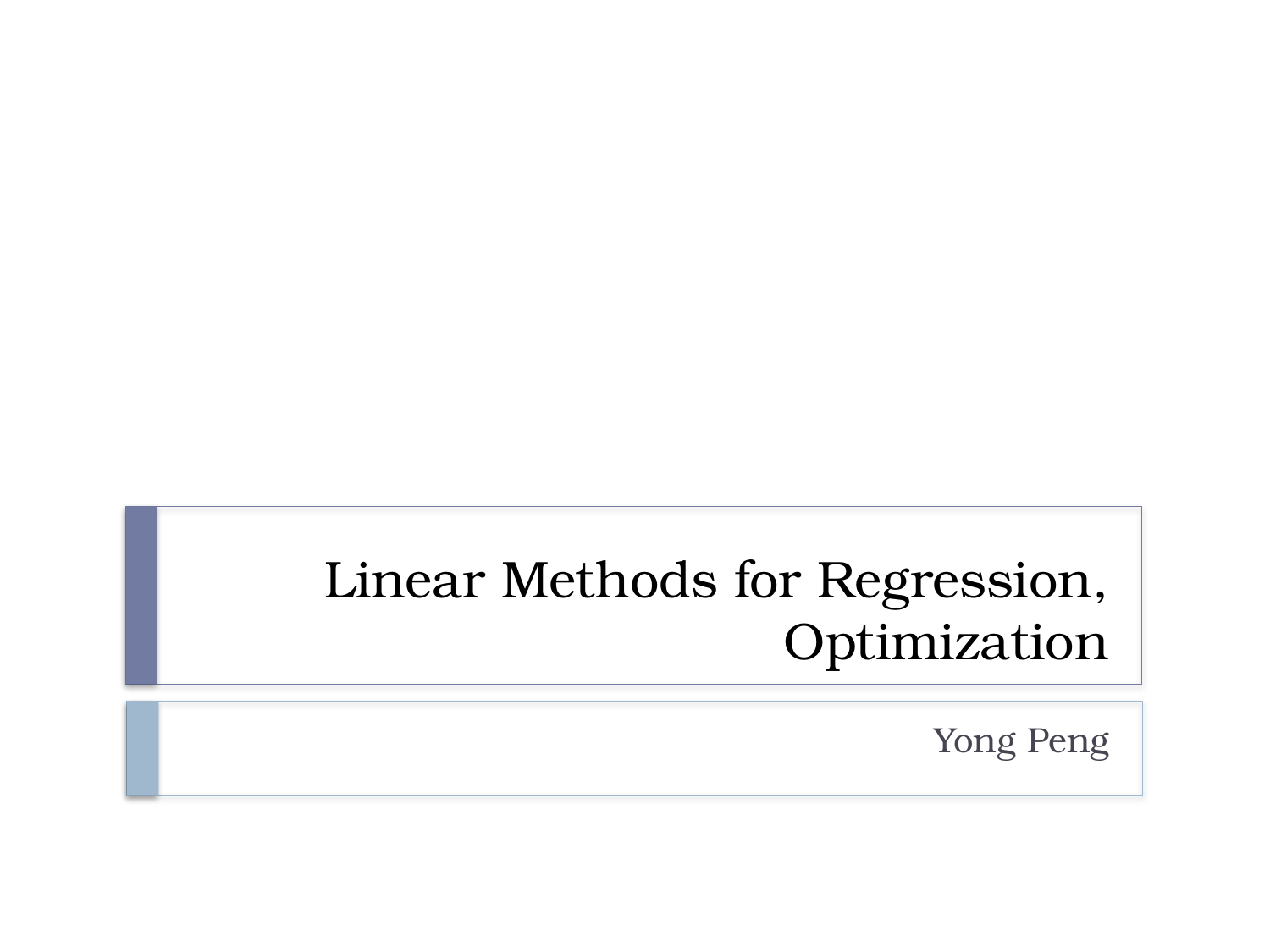

# Linear Methods for Regression, Optimization
Yong Peng